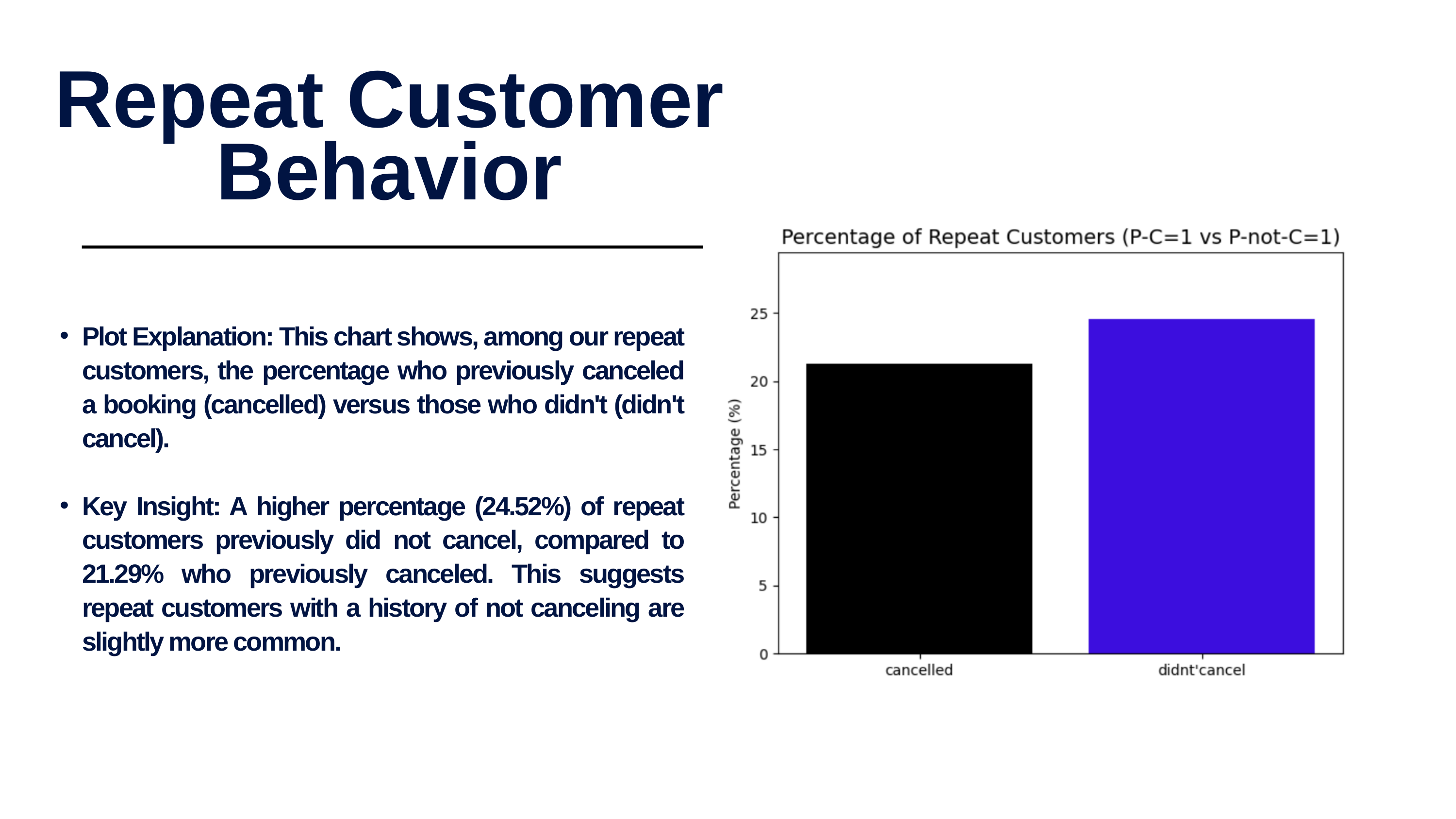

Repeat Customer Behavior

Plot Explanation: This chart shows, among our repeat customers, the percentage who previously canceled a booking (cancelled) versus those who didn't (didn't cancel).

Key Insight: A higher percentage (24.52%) of repeat customers previously did not cancel, compared to 21.29% who previously canceled. This suggests repeat customers with a history of not canceling are slightly more common.